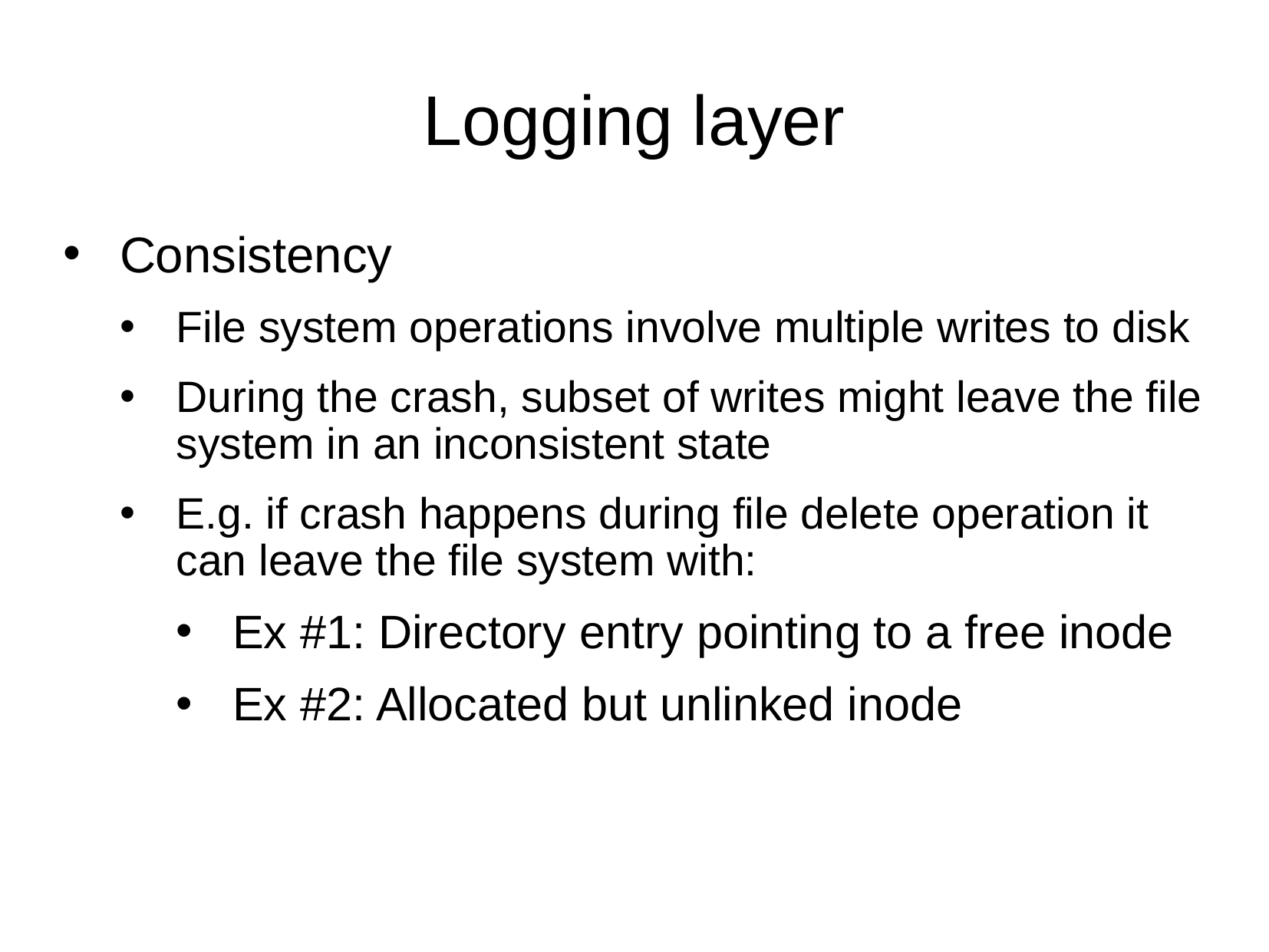

Logging layer
Consistency
File system operations involve multiple writes to disk
During the crash, subset of writes might leave the file system in an inconsistent state
E.g. if crash happens during file delete operation it can leave the file system with:
Ex #1: Directory entry pointing to a free inode
Ex #2: Allocated but unlinked inode